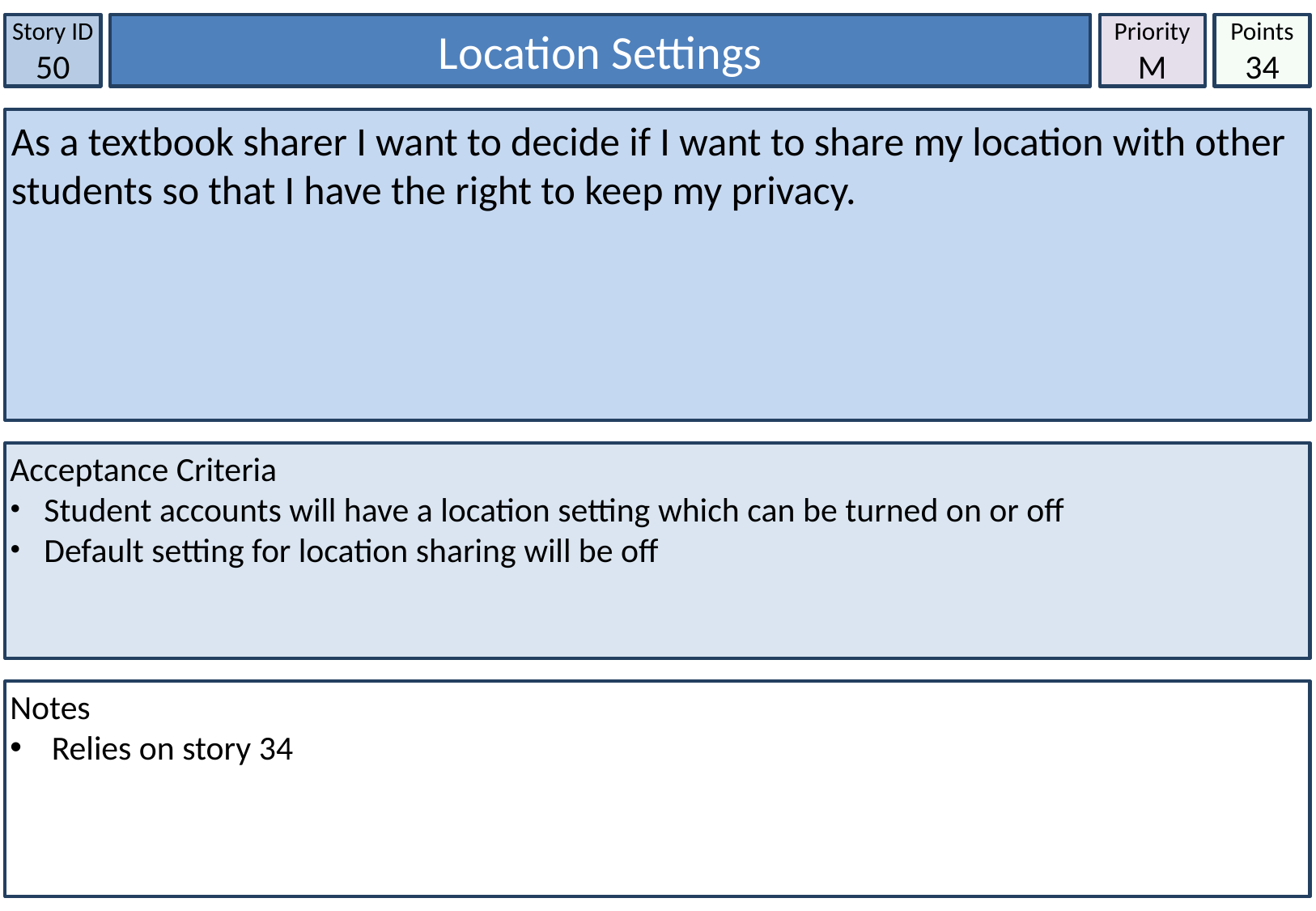

Story ID
50

Location Settings

Priority
M

Points
34

As a textbook sharer I want to decide if I want to share my location with other students so that I have the right to keep my privacy.

Acceptance Criteria
Student accounts will have a location setting which can be turned on or off
Default setting for location sharing will be off

Notes
 Relies on story 34